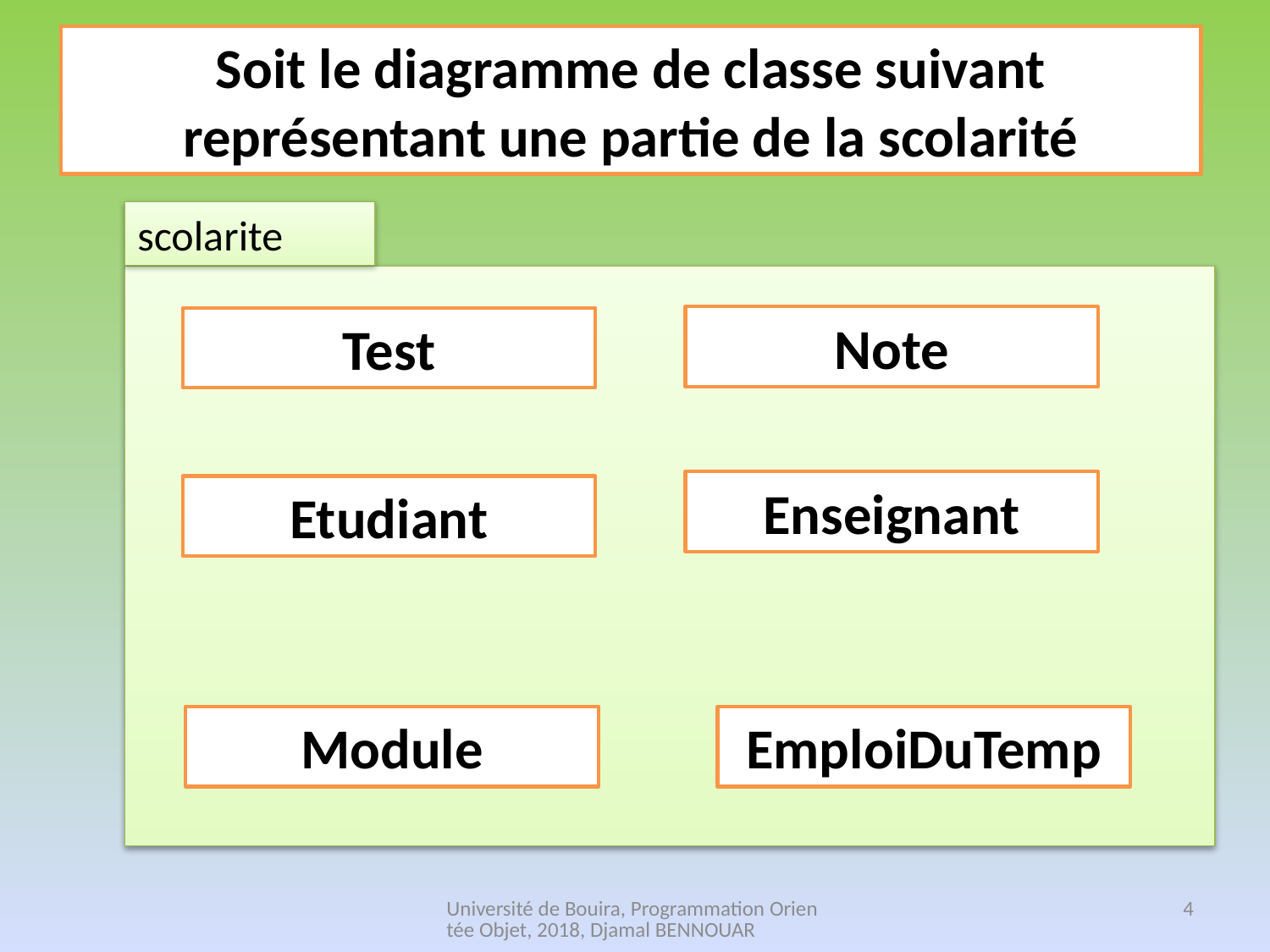

Soit le diagramme de classe suivant représentant une partie de la scolarité
scolarite

Note
Test
Enseignant
Etudiant
Module
EmploiDuTemp
Université de Bouira, Programmation Orientée Objet, 2018, Djamal BENNOUAR
4